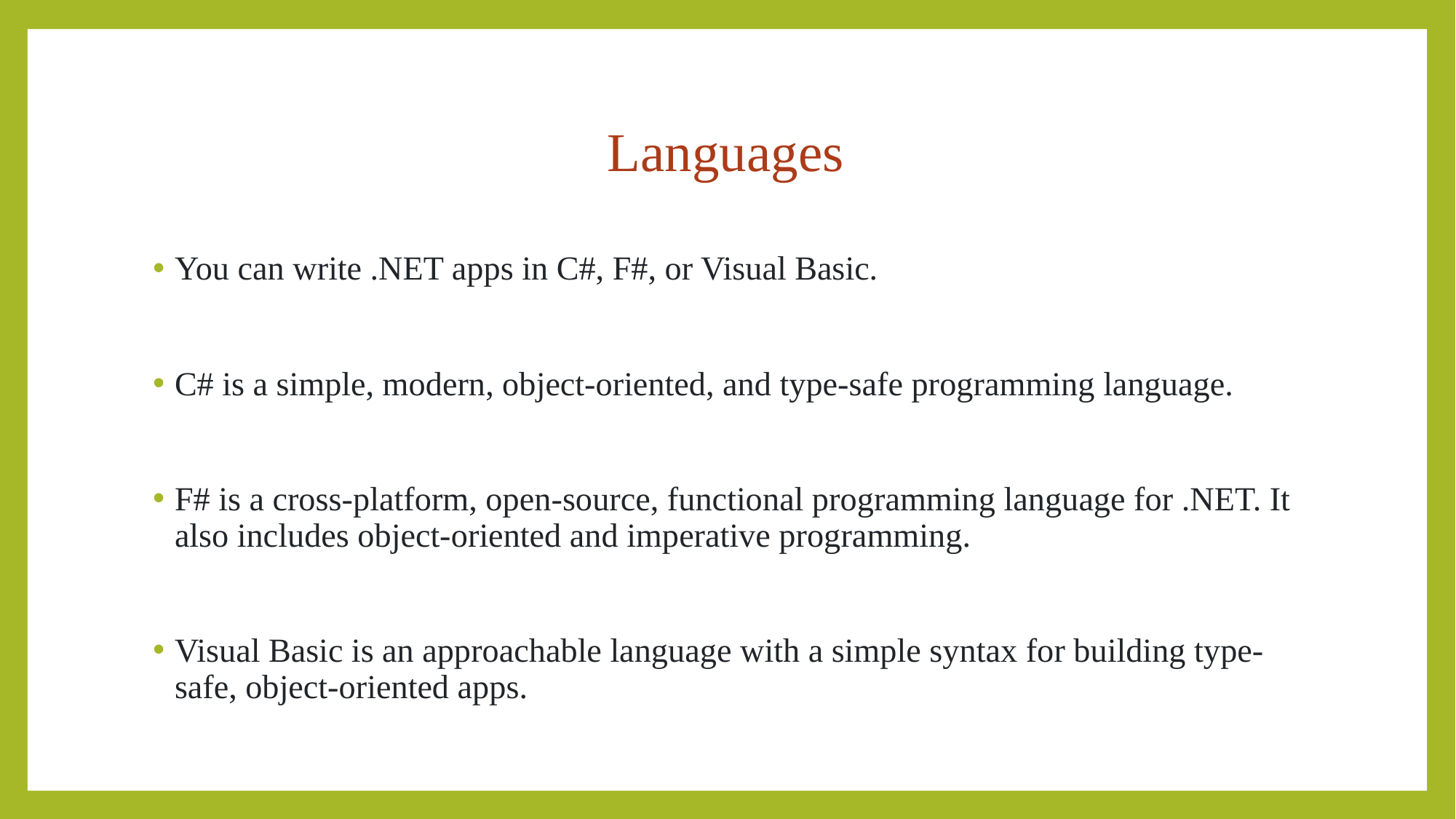

# Languages
You can write .NET apps in C#, F#, or Visual Basic.

C# is a simple, modern, object-oriented, and type-safe programming language.

F# is a cross-platform, open-source, functional programming language for .NET. It also includes object-oriented and imperative programming.

Visual Basic is an approachable language with a simple syntax for building type-safe, object-oriented apps.